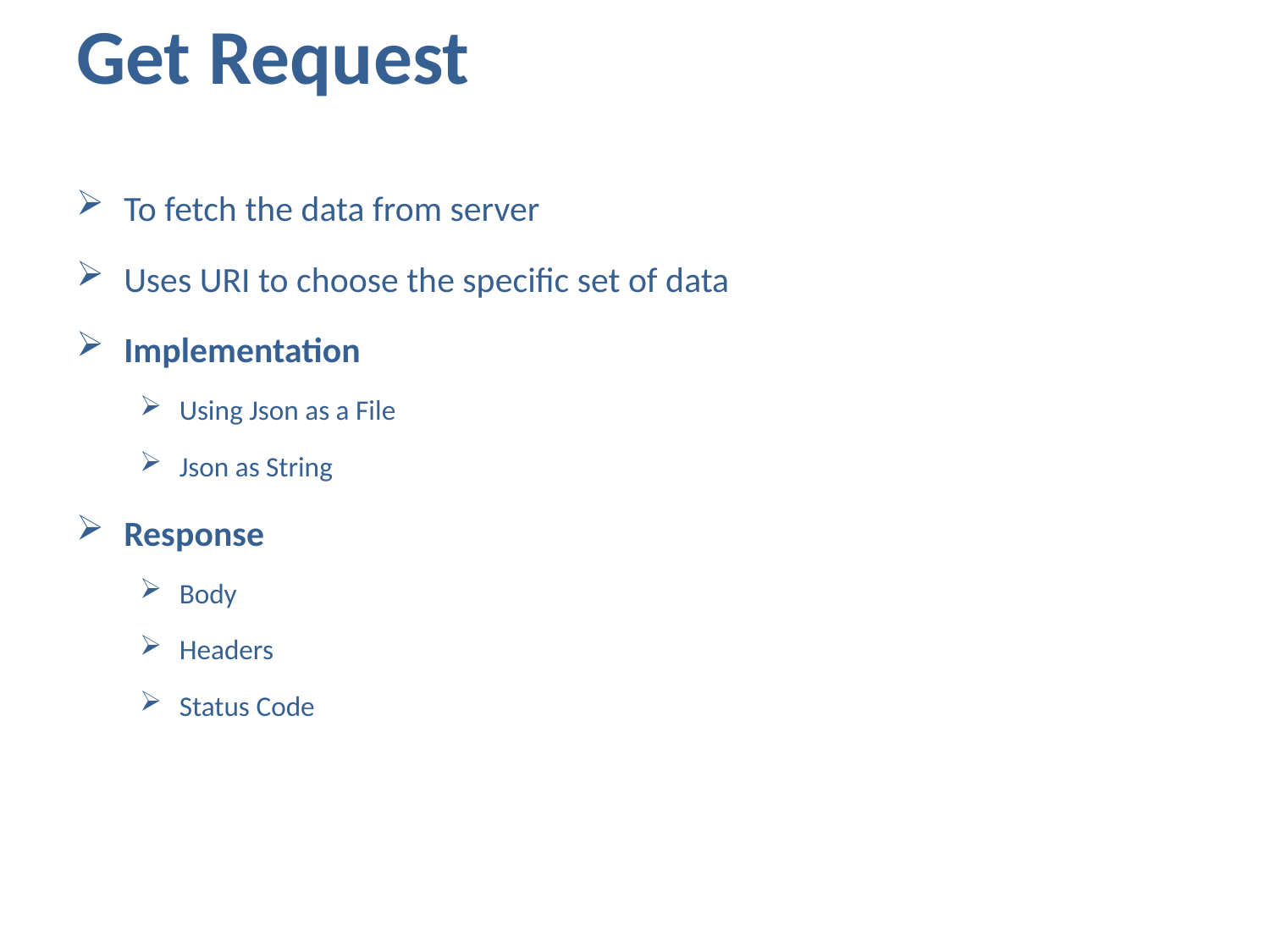

# Get Request
To fetch the data from server
Uses URI to choose the specific set of data
Implementation
Using Json as a File
Json as String
Response
Body
Headers
Status Code